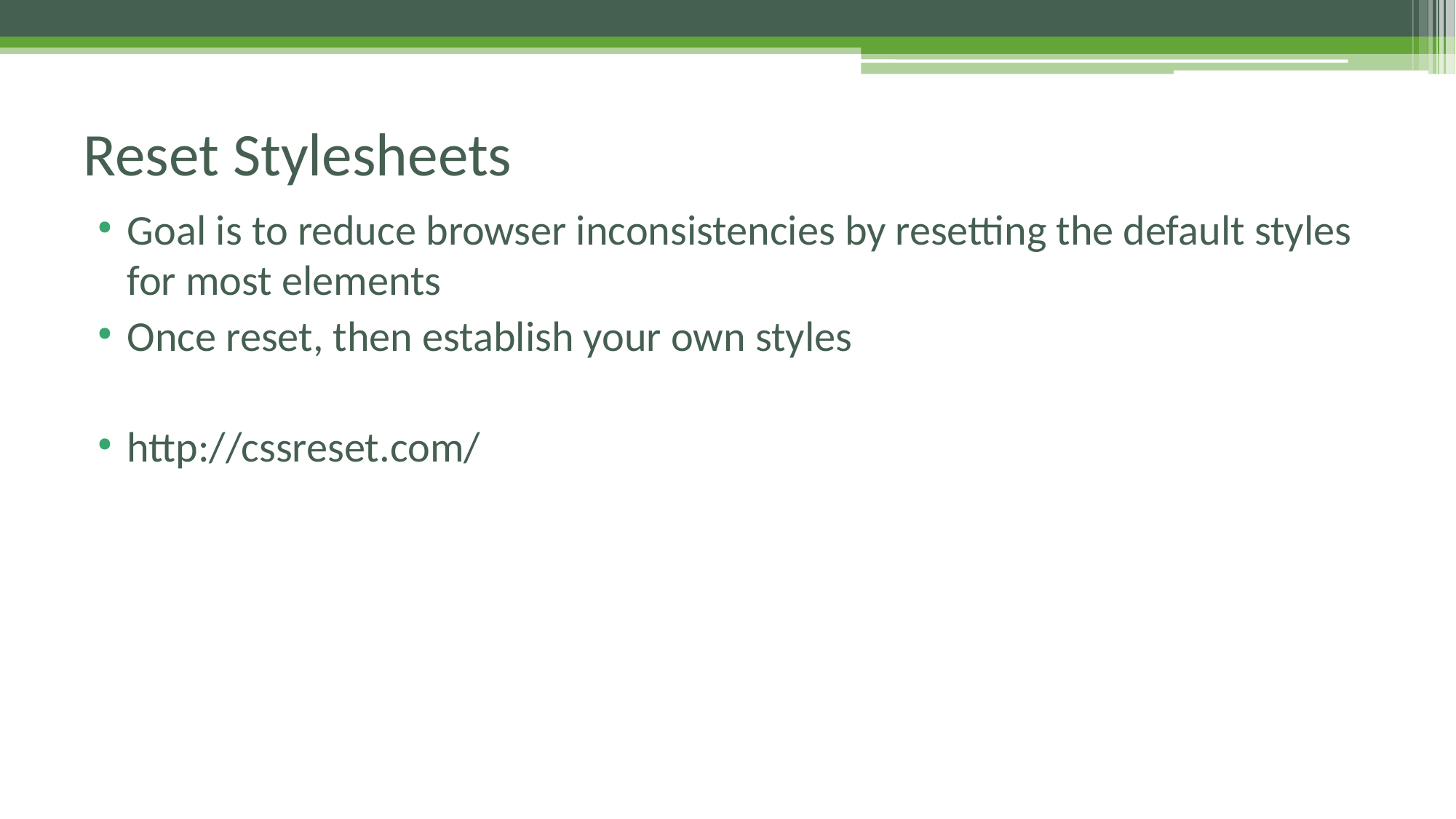

# Reset Stylesheets
Goal is to reduce browser inconsistencies by resetting the default styles for most elements
Once reset, then establish your own styles

http://cssreset.com/